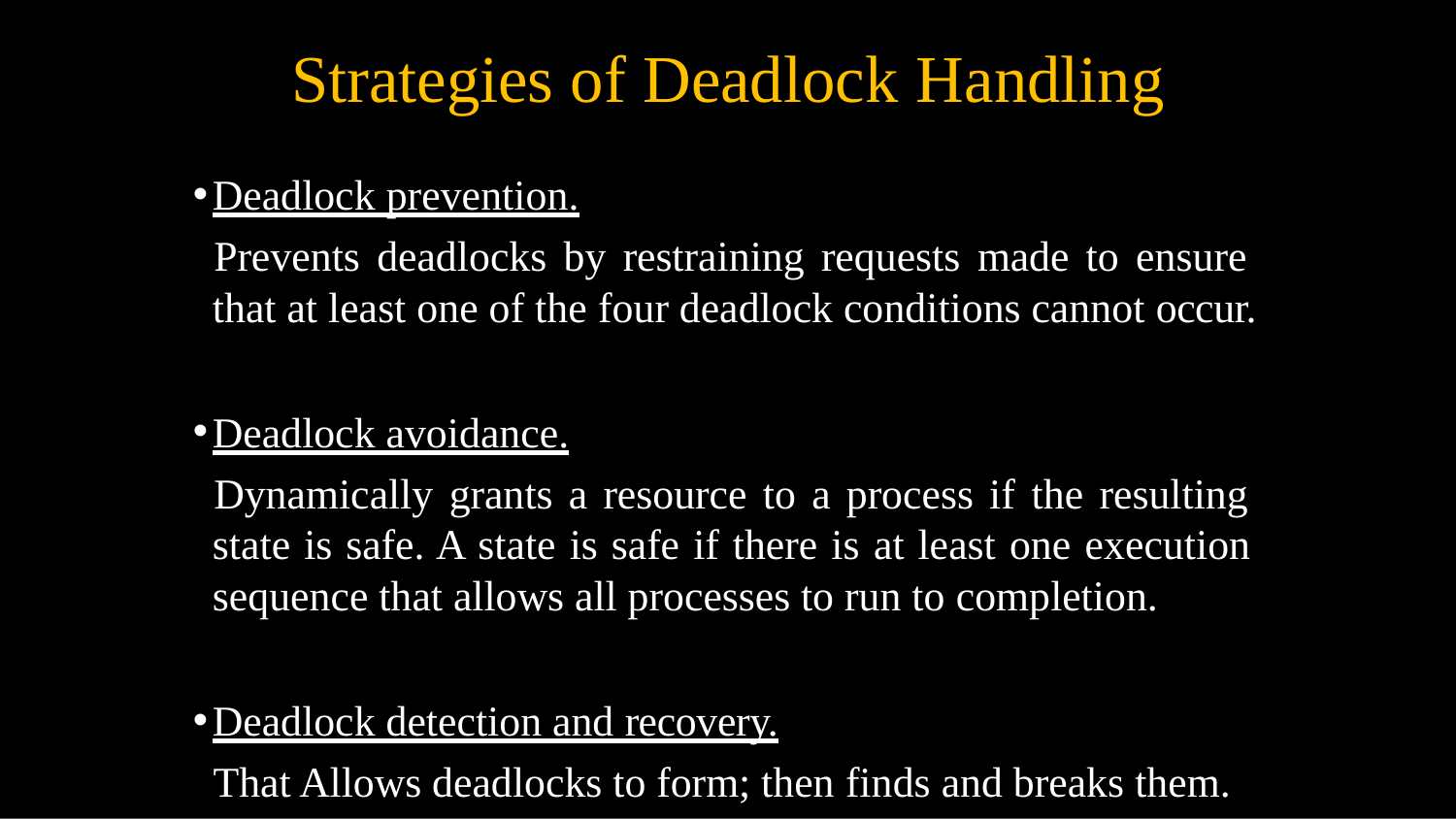

# Strategies of Deadlock Handling
Deadlock prevention.
Prevents deadlocks by restraining requests made to ensure  that at least one of the four deadlock conditions cannot occur.

Deadlock avoidance.
Dynamically grants a resource to a process if the resulting  state is safe. A state is safe if there is at least one execution  sequence that allows all processes to run to completion.

Deadlock detection and recovery.
That Allows deadlocks to form; then finds and breaks them.